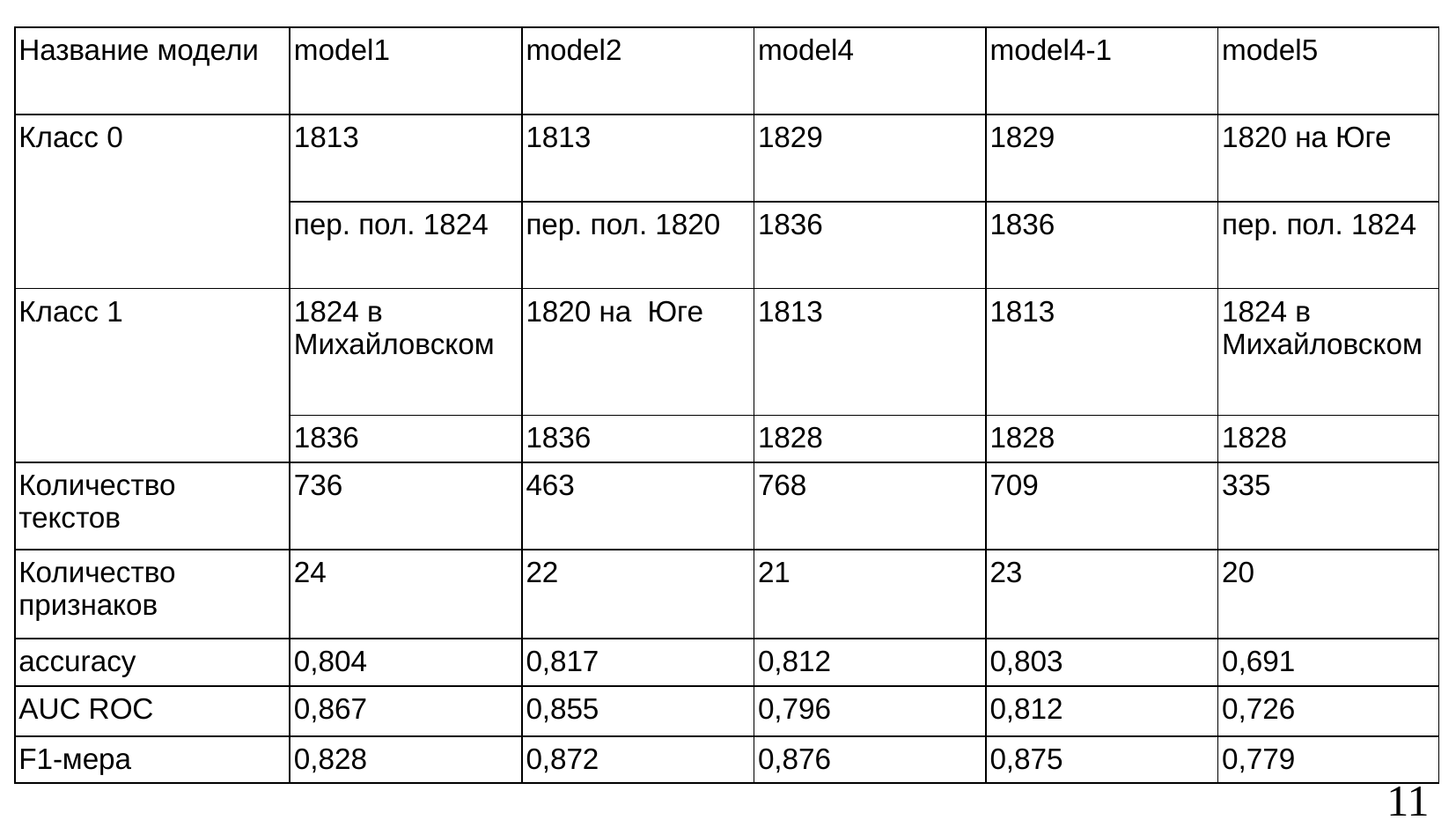

| Название модели | model1 | model2 | model4 | model4-1 | model5 |
| --- | --- | --- | --- | --- | --- |
| Класс 0 | 1813 | 1813 | 1829 | 1829 | 1820 на Юге |
|  | пер. пол. 1824 | пер. пол. 1820 | 1836 | 1836 | пер. пол. 1824 |
| Класс 1 | 1824 в Михайловском | 1820 на  Юге | 1813 | 1813 | 1824 в Михайловском |
|  | 1836 | 1836 | 1828 | 1828 | 1828 |
| Количество текстов | 736 | 463 | 768 | 709 | 335 |
| Количество признаков | 24 | 22 | 21 | 23 | 20 |
| accuracy | 0,804 | 0,817 | 0,812 | 0,803 | 0,691 |
| AUC ROC | 0,867 | 0,855 | 0,796 | 0,812 | 0,726 |
| F1-мера | 0,828 | 0,872 | 0,876 | 0,875 | 0,779 |

11